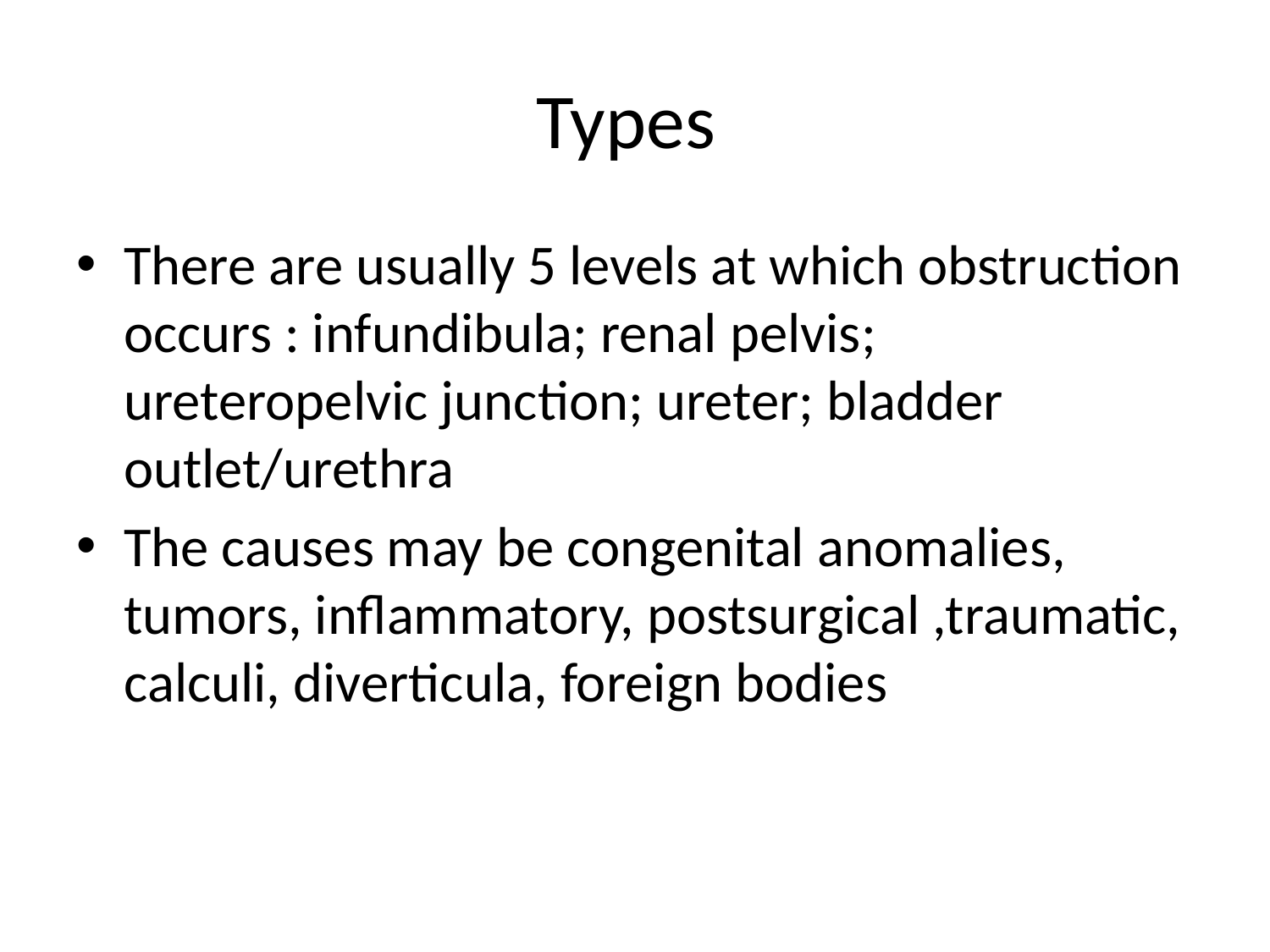

# Types
There are usually 5 levels at which obstruction occurs : infundibula; renal pelvis; ureteropelvic junction; ureter; bladder outlet/urethra
The causes may be congenital anomalies, tumors, inflammatory, postsurgical ,traumatic, calculi, diverticula, foreign bodies